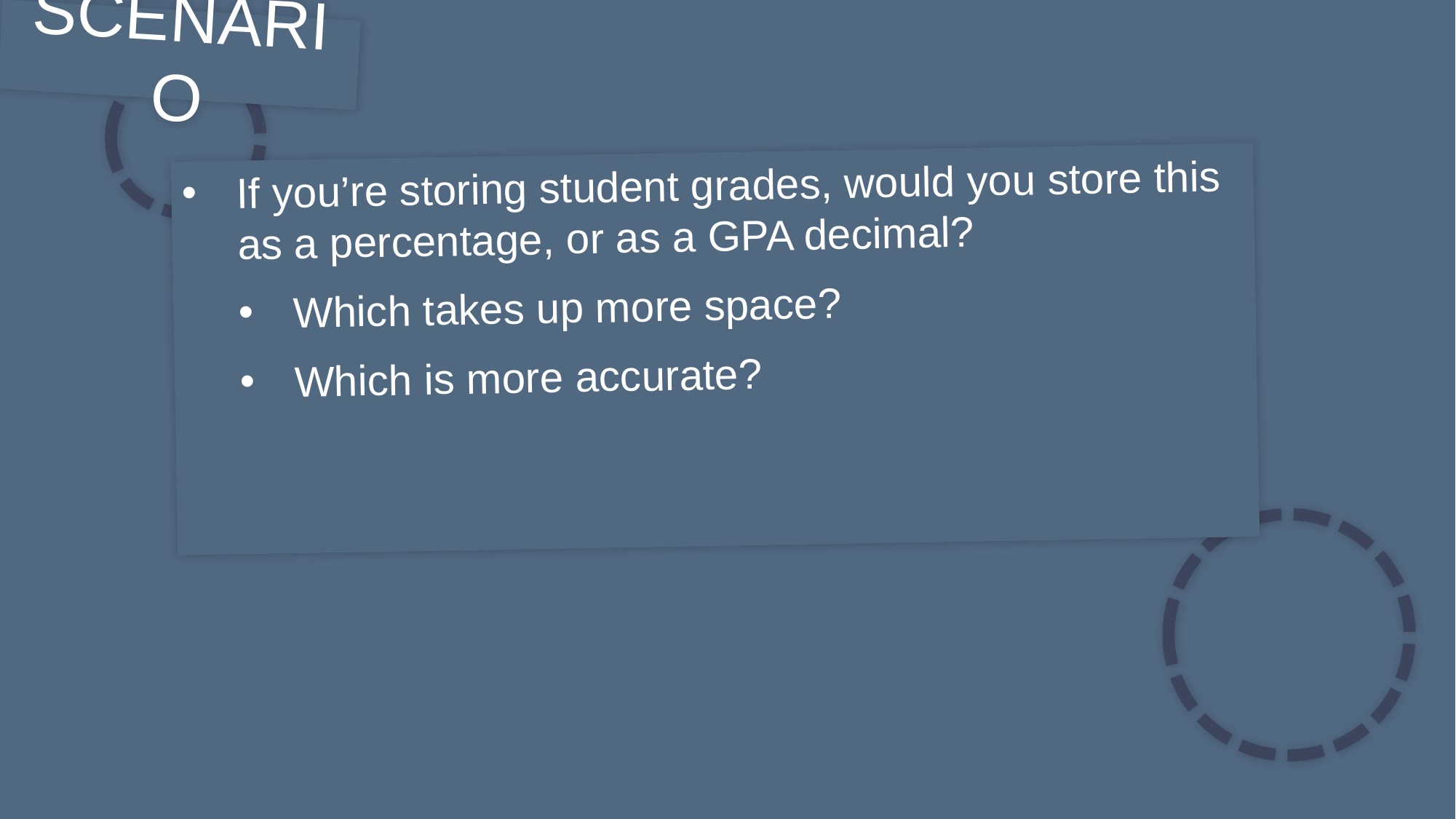

SCENARIO

If you’re storing student grades, would you store this as a percentage, or as a GPA decimal?
Which takes up more space?
Which is more accurate?